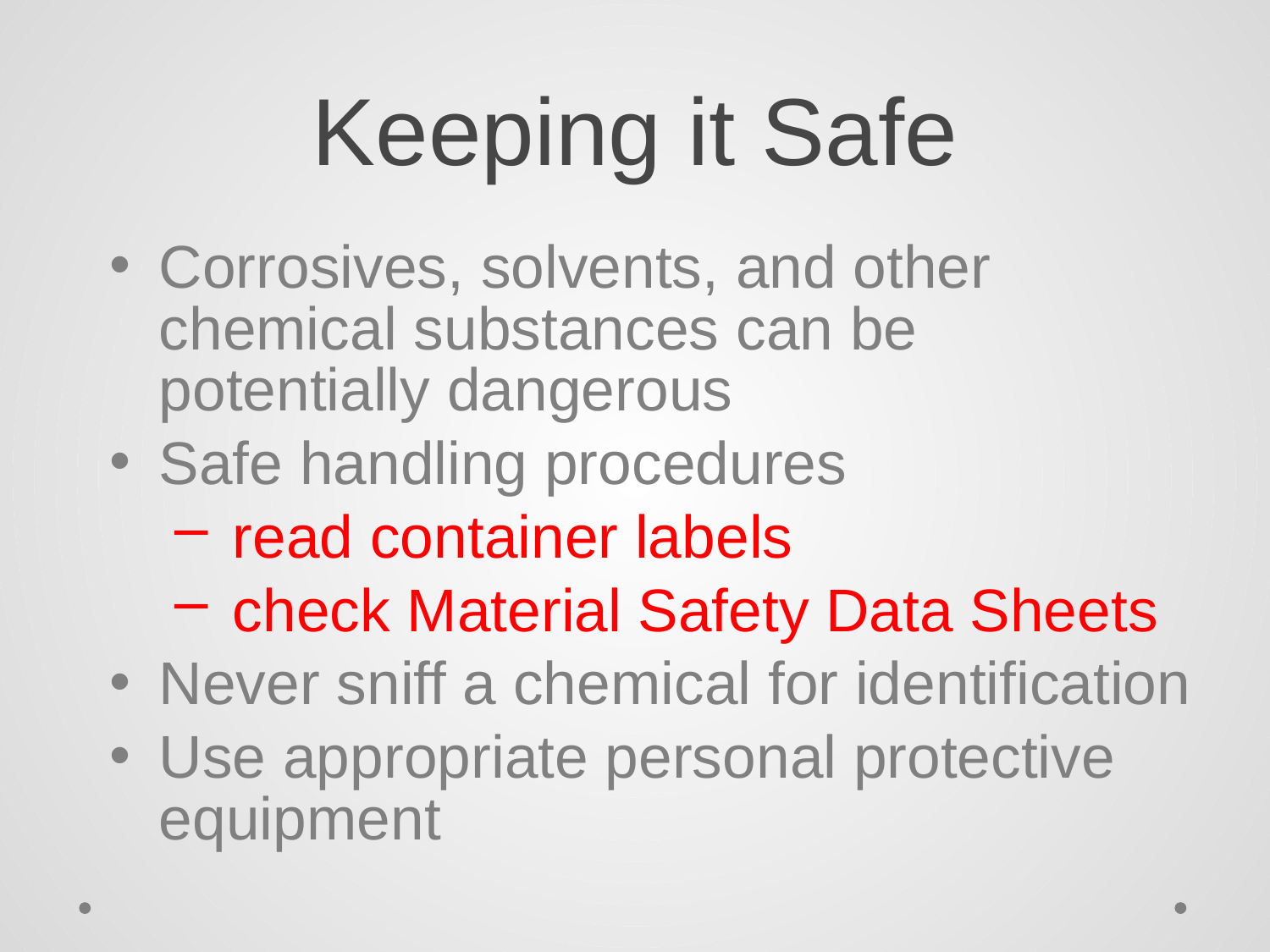

# Keeping it Safe
Corrosives, solvents, and other chemical substances can be potentially dangerous
Safe handling procedures
 read container labels
 check Material Safety Data Sheets
Never sniff a chemical for identification
Use appropriate personal protective equipment